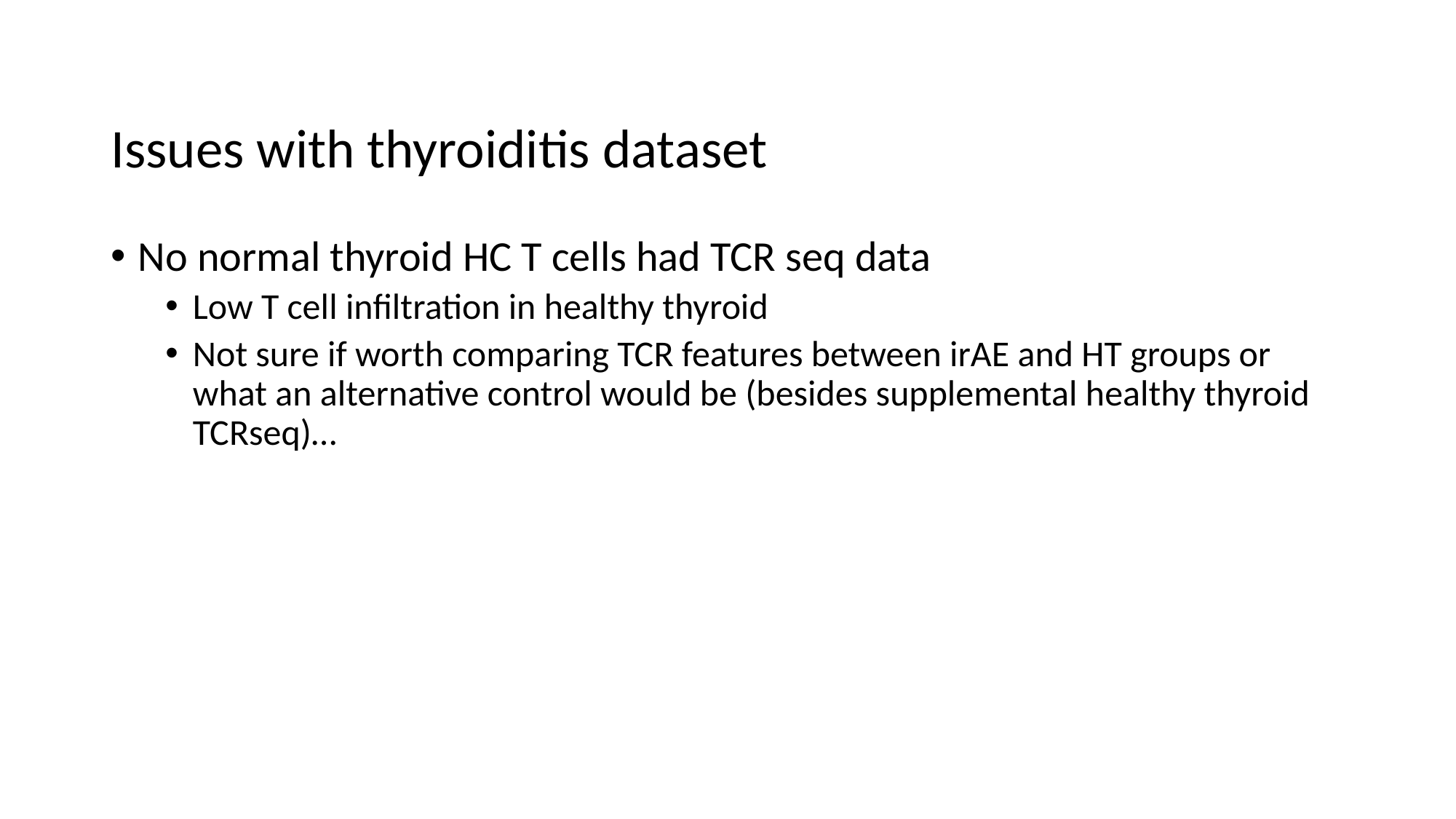

# Issues with thyroiditis dataset
No normal thyroid HC T cells had TCR seq data
Low T cell infiltration in healthy thyroid
Not sure if worth comparing TCR features between irAE and HT groups or what an alternative control would be (besides supplemental healthy thyroid TCRseq)…